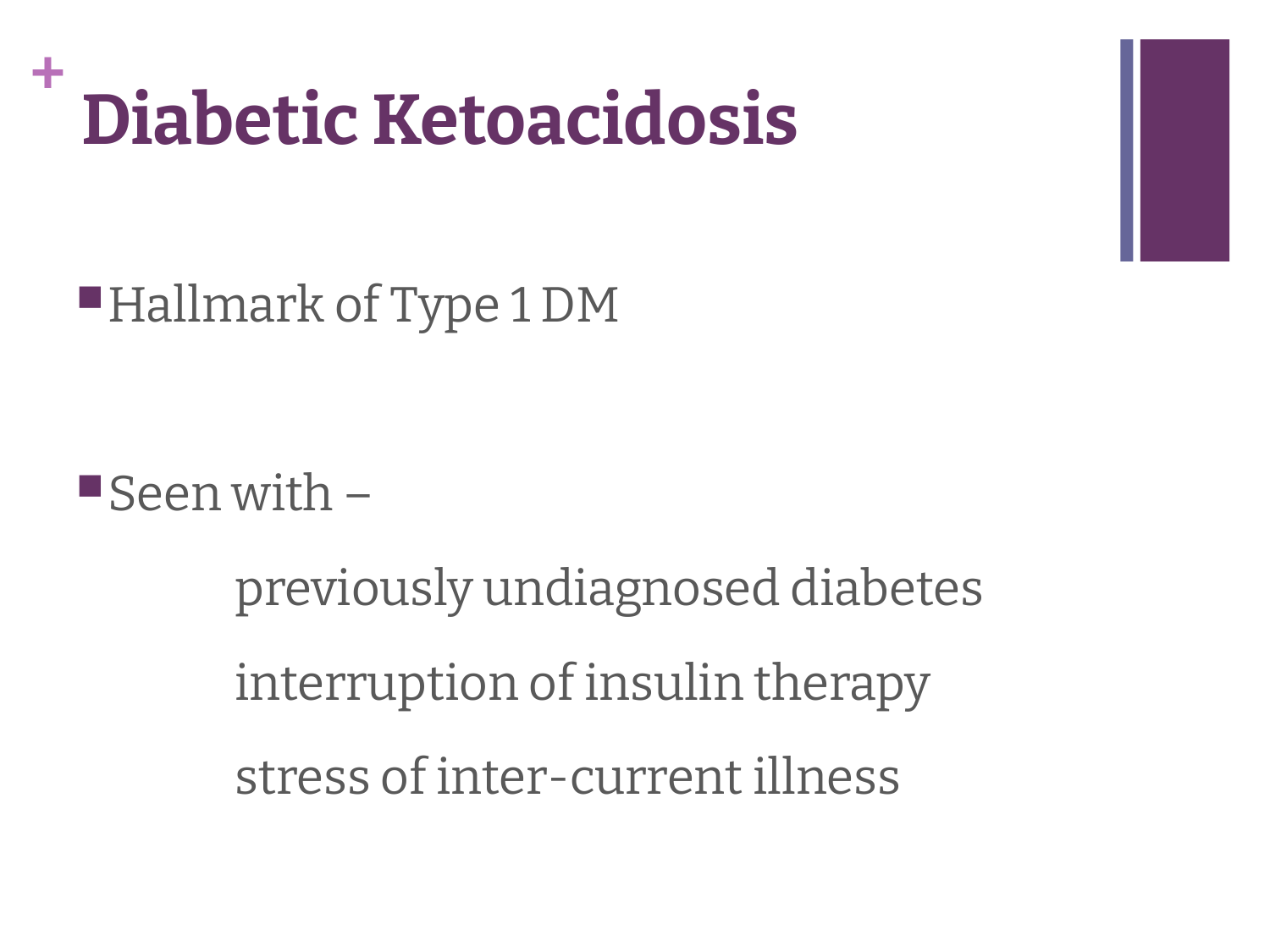

# Diabetic Ketoacidosis
Hallmark of Type 1 DM

Seen with –
		previously undiagnosed diabetes
		interruption of insulin therapy
		stress of inter-current illness